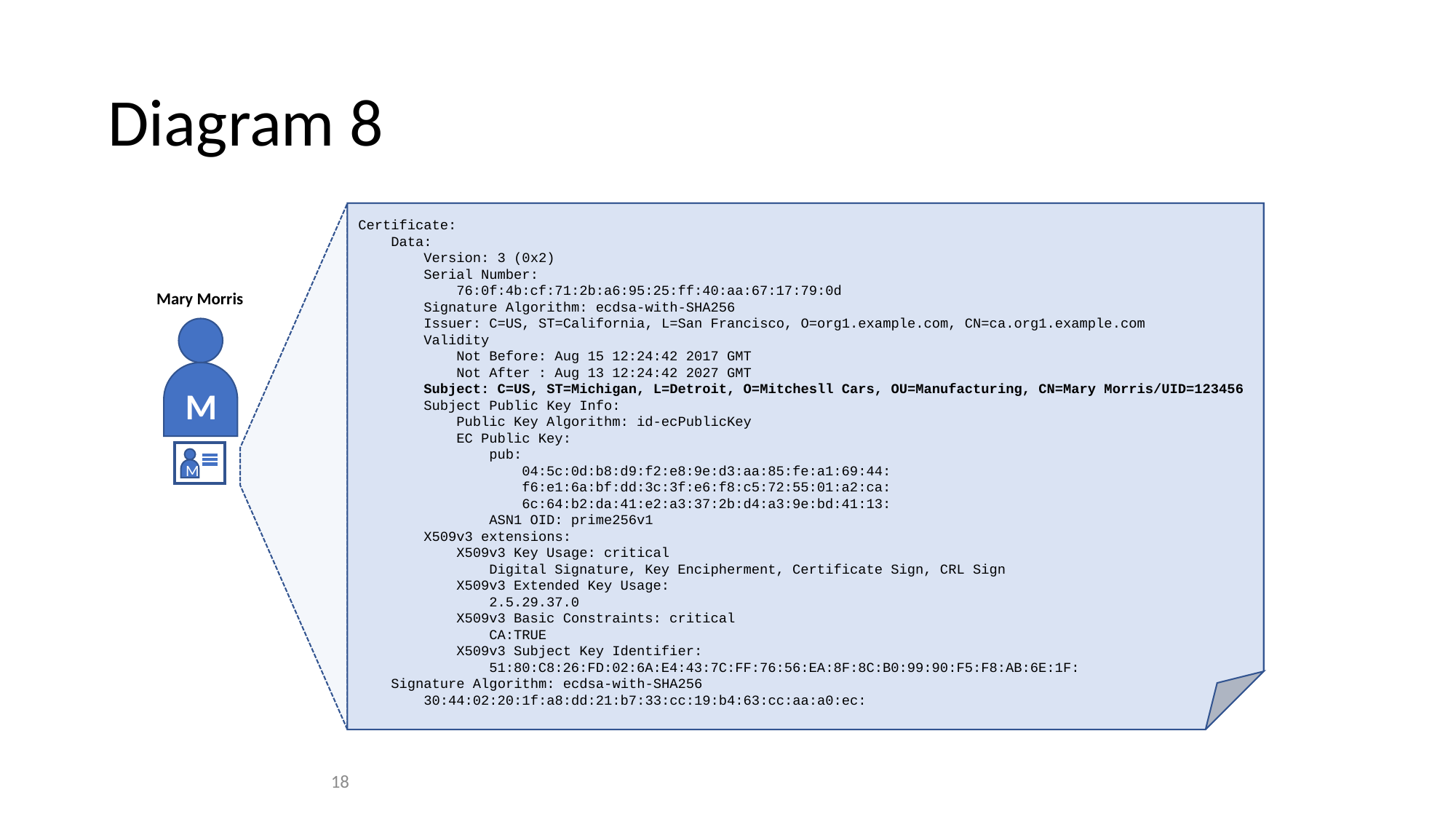

# Diagram 8

Certificate:
    Data:
        Version: 3 (0x2)
        Serial Number:
            76:0f:4b:cf:71:2b:a6:95:25:ff:40:aa:67:17:79:0d
        Signature Algorithm: ecdsa-with-SHA256
        Issuer: C=US, ST=California, L=San Francisco, O=org1.example.com, CN=ca.org1.example.com
        Validity
            Not Before: Aug 15 12:24:42 2017 GMT
            Not After : Aug 13 12:24:42 2027 GMT
        Subject: C=US, ST=Michigan, L=Detroit, O=Mitchesll Cars, OU=Manufacturing, CN=Mary Morris/UID=123456
        Subject Public Key Info:
            Public Key Algorithm: id-ecPublicKey
            EC Public Key:
                pub:
                    04:5c:0d:b8:d9:f2:e8:9e:d3:aa:85:fe:a1:69:44:
                    f6:e1:6a:bf:dd:3c:3f:e6:f8:c5:72:55:01:a2:ca:
                    6c:64:b2:da:41:e2:a3:37:2b:d4:a3:9e:bd:41:13:
                ASN1 OID: prime256v1
        X509v3 extensions:
            X509v3 Key Usage: critical
                Digital Signature, Key Encipherment, Certificate Sign, CRL Sign
            X509v3 Extended Key Usage:
                2.5.29.37.0
            X509v3 Basic Constraints: critical
                CA:TRUE
            X509v3 Subject Key Identifier:
                51:80:C8:26:FD:02:6A:E4:43:7C:FF:76:56:EA:8F:8C:B0:99:90:F5:F8:AB:6E:1F:
    Signature Algorithm: ecdsa-with-SHA256
        30:44:02:20:1f:a8:dd:21:b7:33:cc:19:b4:63:cc:aa:a0:ec:

Mary Morris

M

M
18